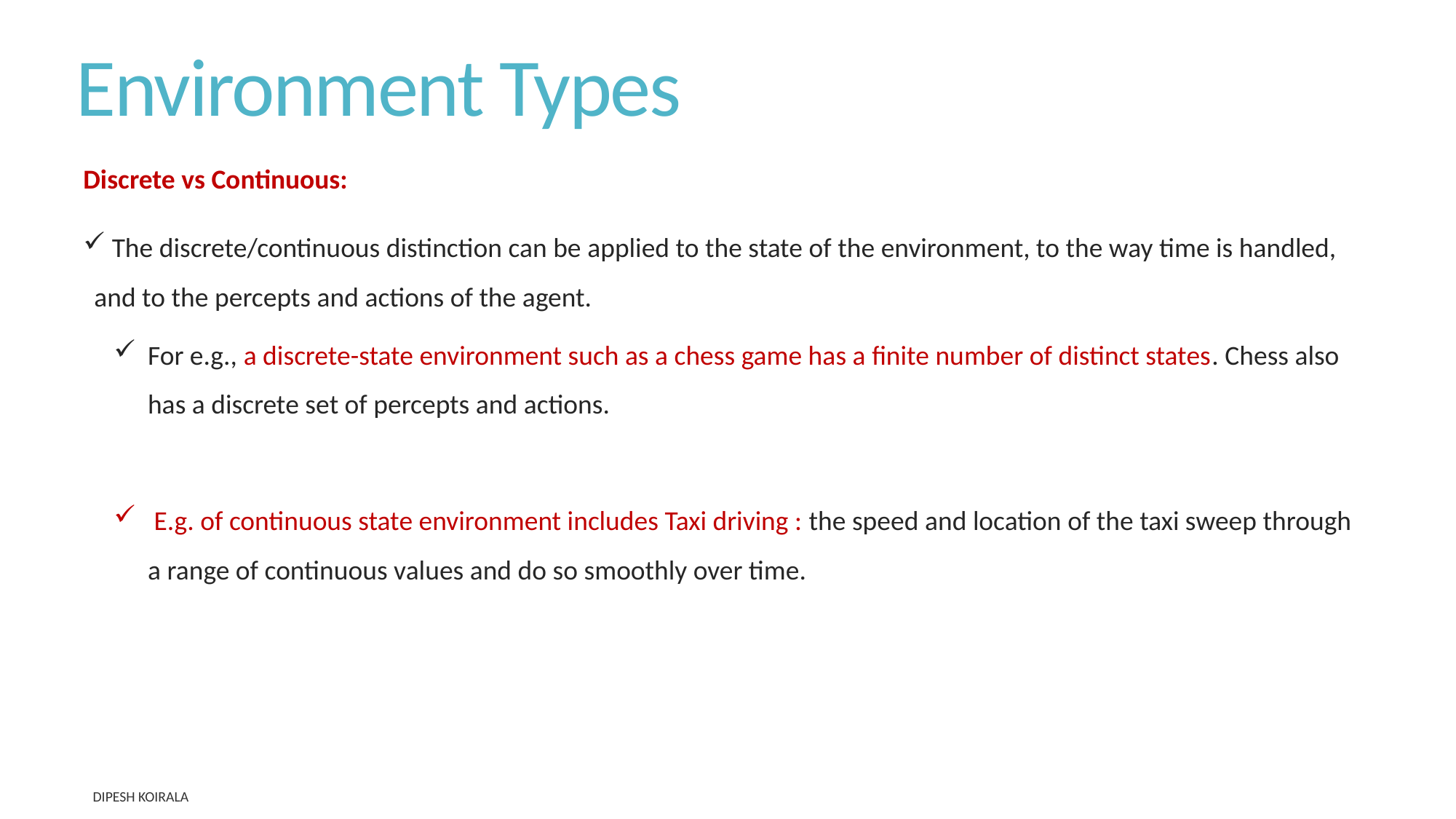

# Environment Types
Discrete vs Continuous:
 The discrete/continuous distinction can be applied to the state of the environment, to the way time is handled, and to the percepts and actions of the agent.
For e.g., a discrete-state environment such as a chess game has a finite number of distinct states. Chess also has a discrete set of percepts and actions.

 E.g. of continuous state environment includes Taxi driving : the speed and location of the taxi sweep through a range of continuous values and do so smoothly over time.
Dipesh Koirala